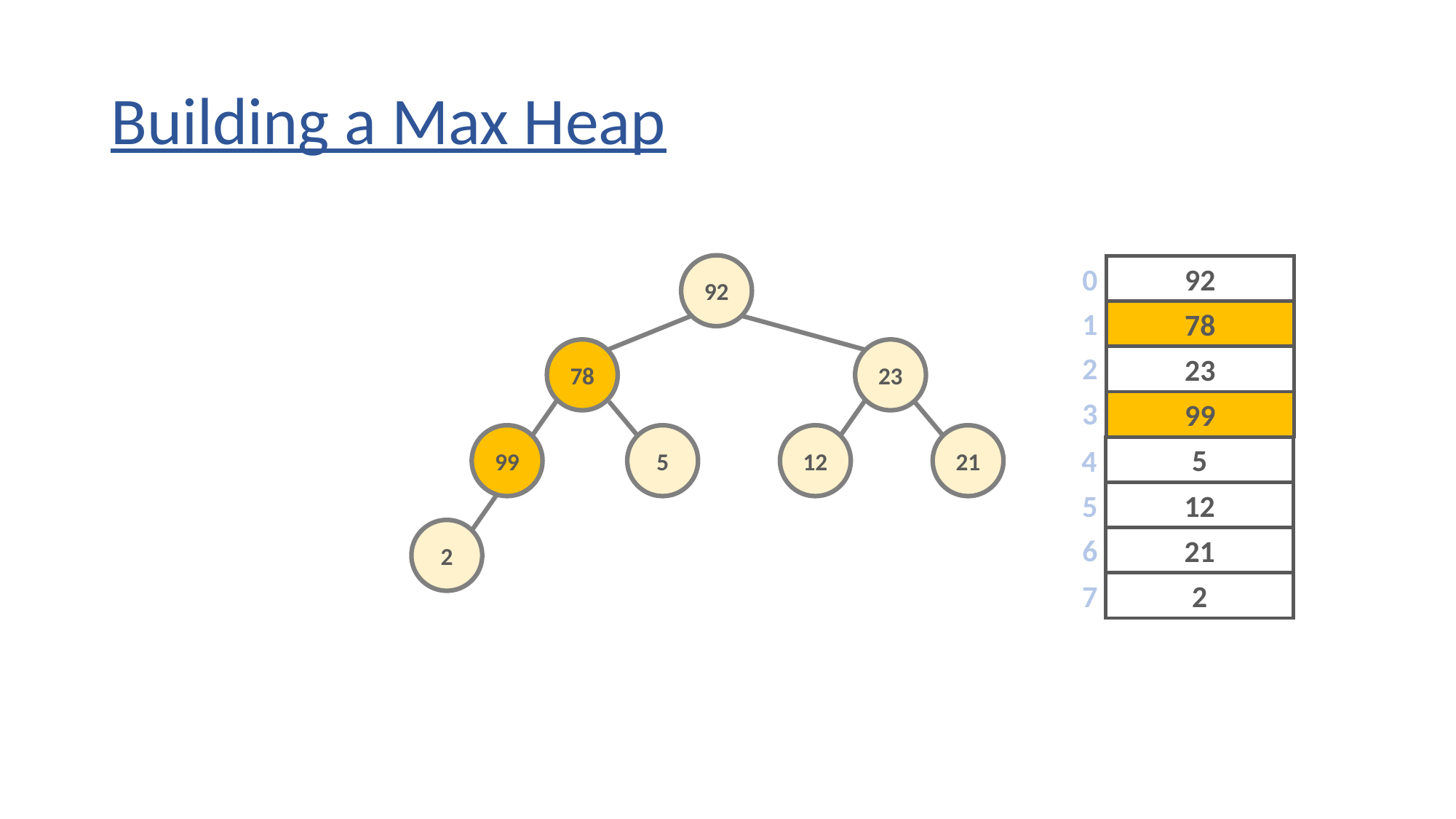

# Building a Max Heap
92
0
92
1
78
78
23
2
23
3
99
99
5
12
21
4
5
5
12
2
6
21
7
2